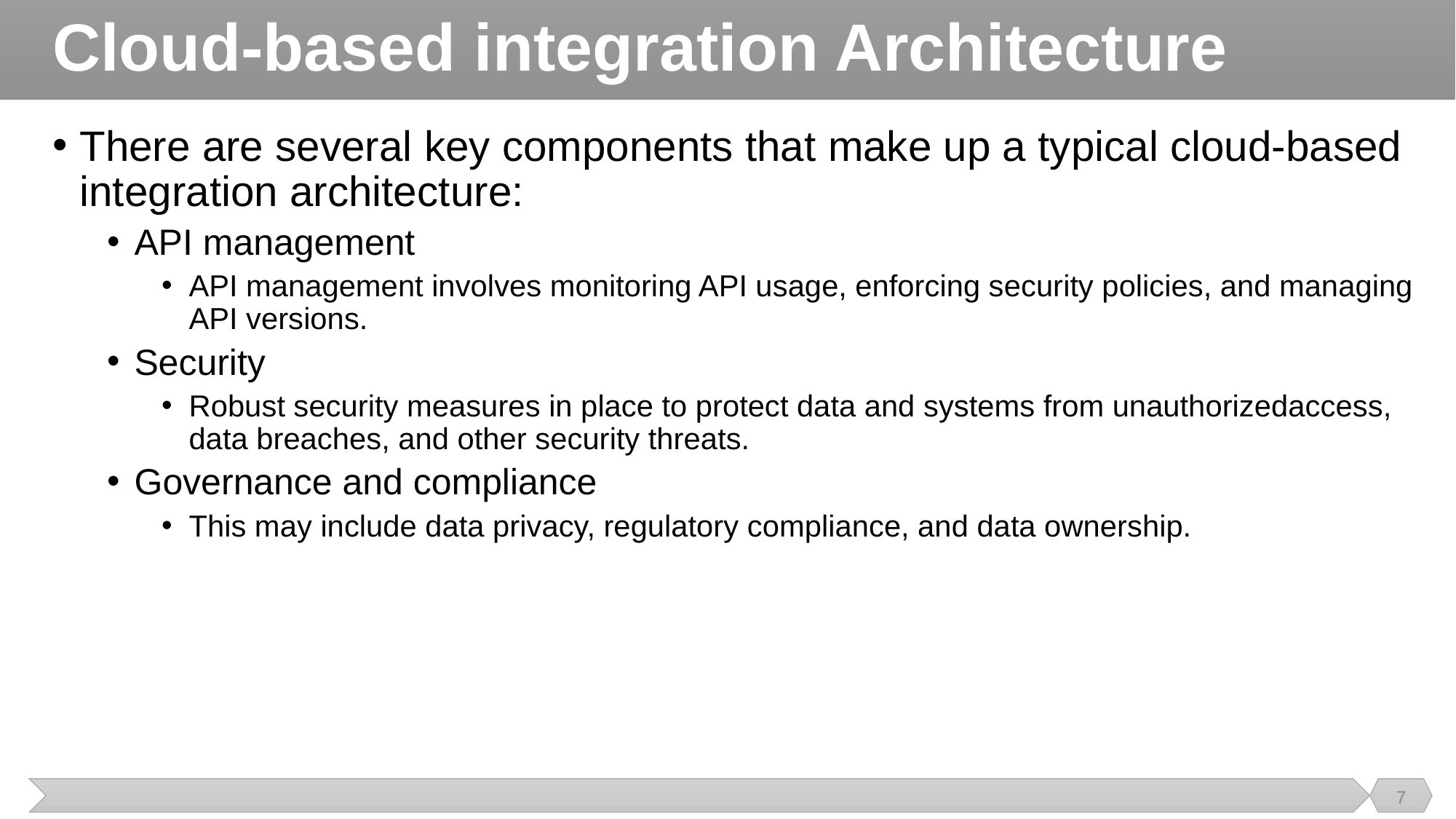

# Cloud-based integration Architecture
There are several key components that make up a typical cloud-based integration architecture:
API management
API management involves monitoring API usage, enforcing security policies, and managing API versions.
Security
Robust security measures in place to protect data and systems from unauthorizedaccess, data breaches, and other security threats.
Governance and compliance
This may include data privacy, regulatory compliance, and data ownership.
7